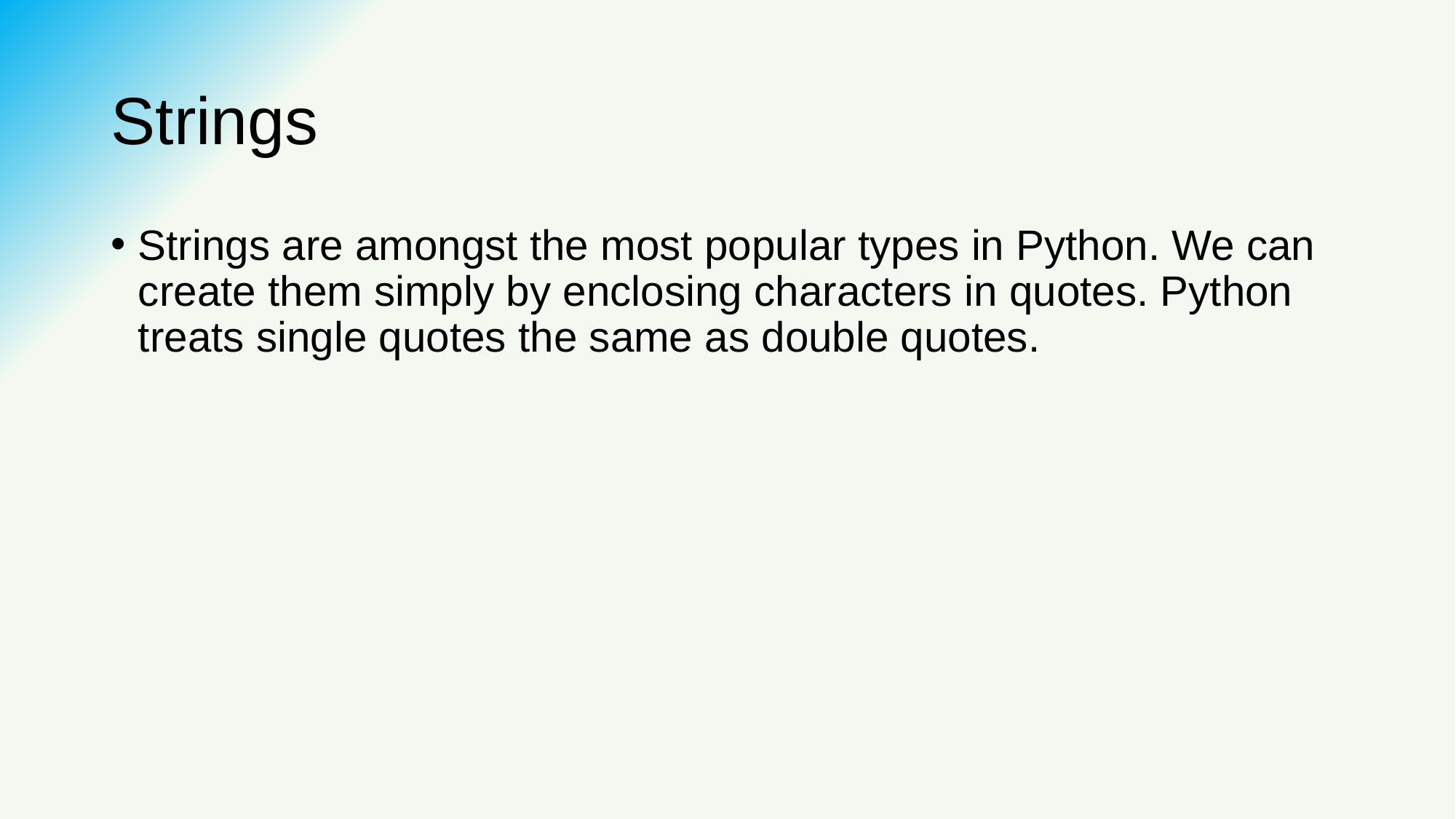

# Strings
Strings are amongst the most popular types in Python. We can create them simply by enclosing characters in quotes. Python treats single quotes the same as double quotes.